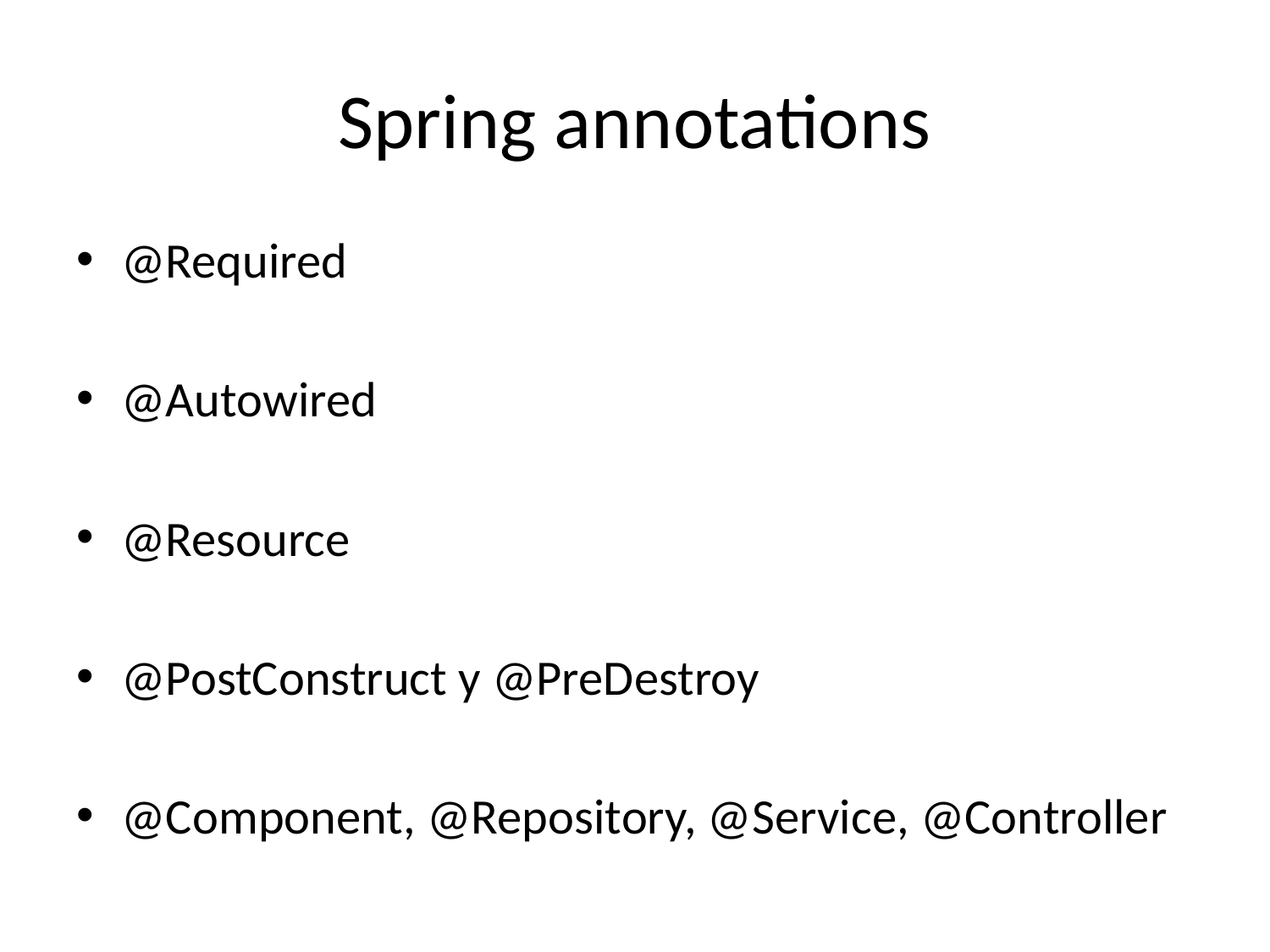

# Spring annotations

@Required

@Autowired

@Resource

@PostConstruct y @PreDestroy

@Component, @Repository, @Service, @Controller